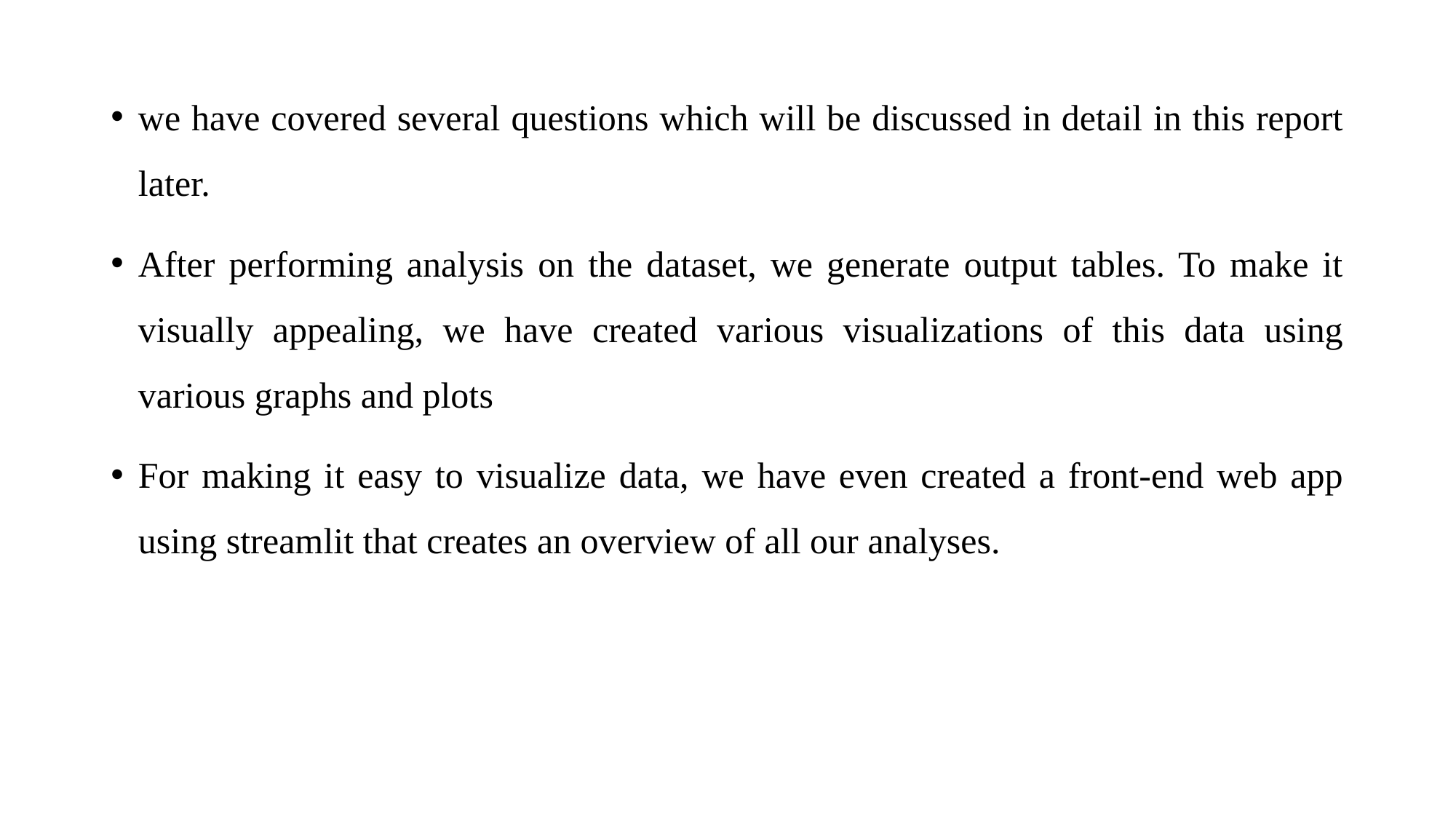

we have covered several questions which will be discussed in detail in this report later.
After performing analysis on the dataset, we generate output tables. To make it visually appealing, we have created various visualizations of this data using various graphs and plots
For making it easy to visualize data, we have even created a front-end web app using streamlit that creates an overview of all our analyses.